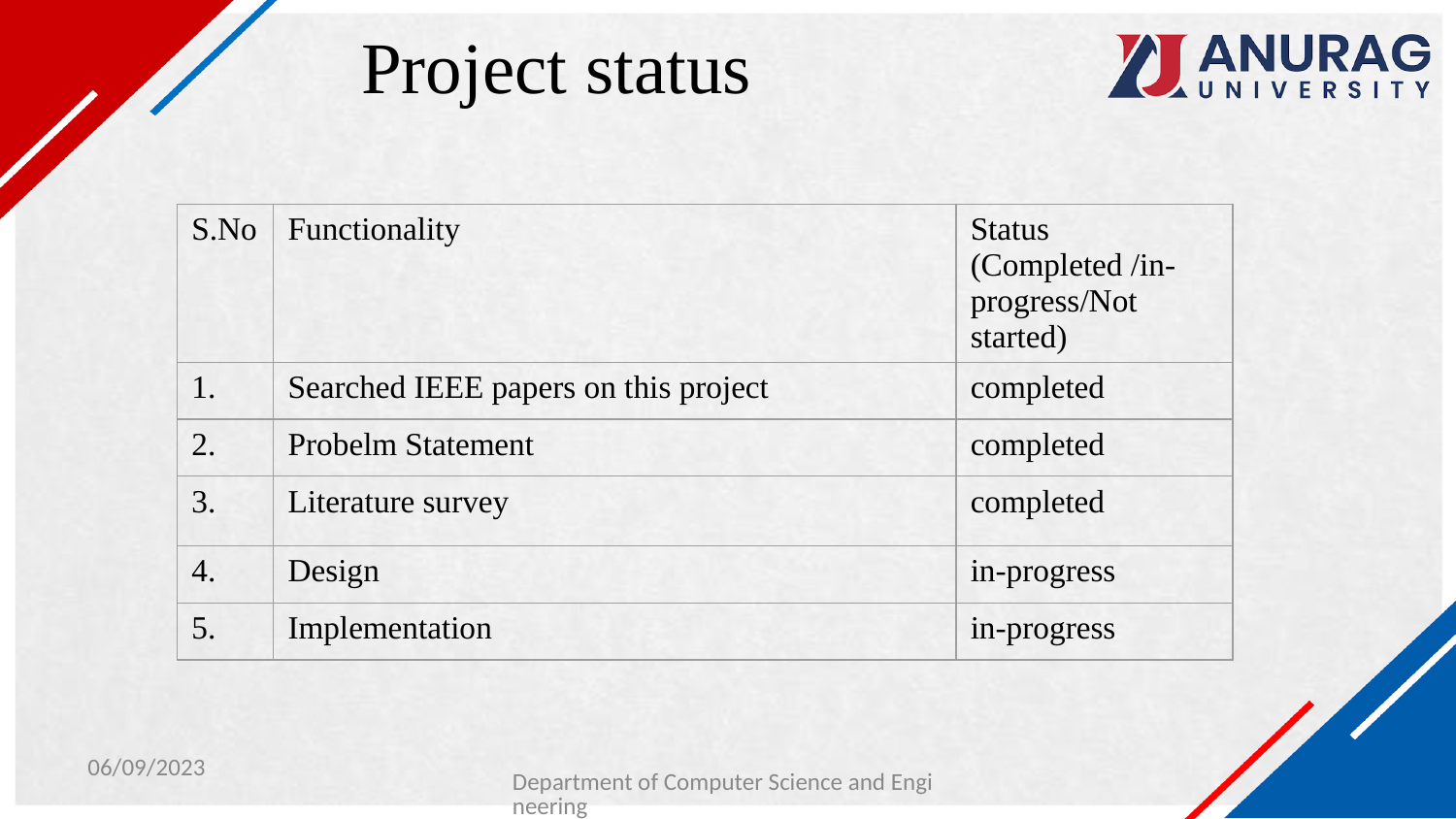

# Project status
| S.No | Functionality | Status (Completed /in-progress/Not started) |
| --- | --- | --- |
| 1. | Searched IEEE papers on this project | completed |
| 2. | Probelm Statement | completed |
| 3. | Literature survey | completed |
| 4. | Design | in-progress |
| 5. | Implementation | in-progress |

06/09/2023

Department of Computer Science and Engineering
7